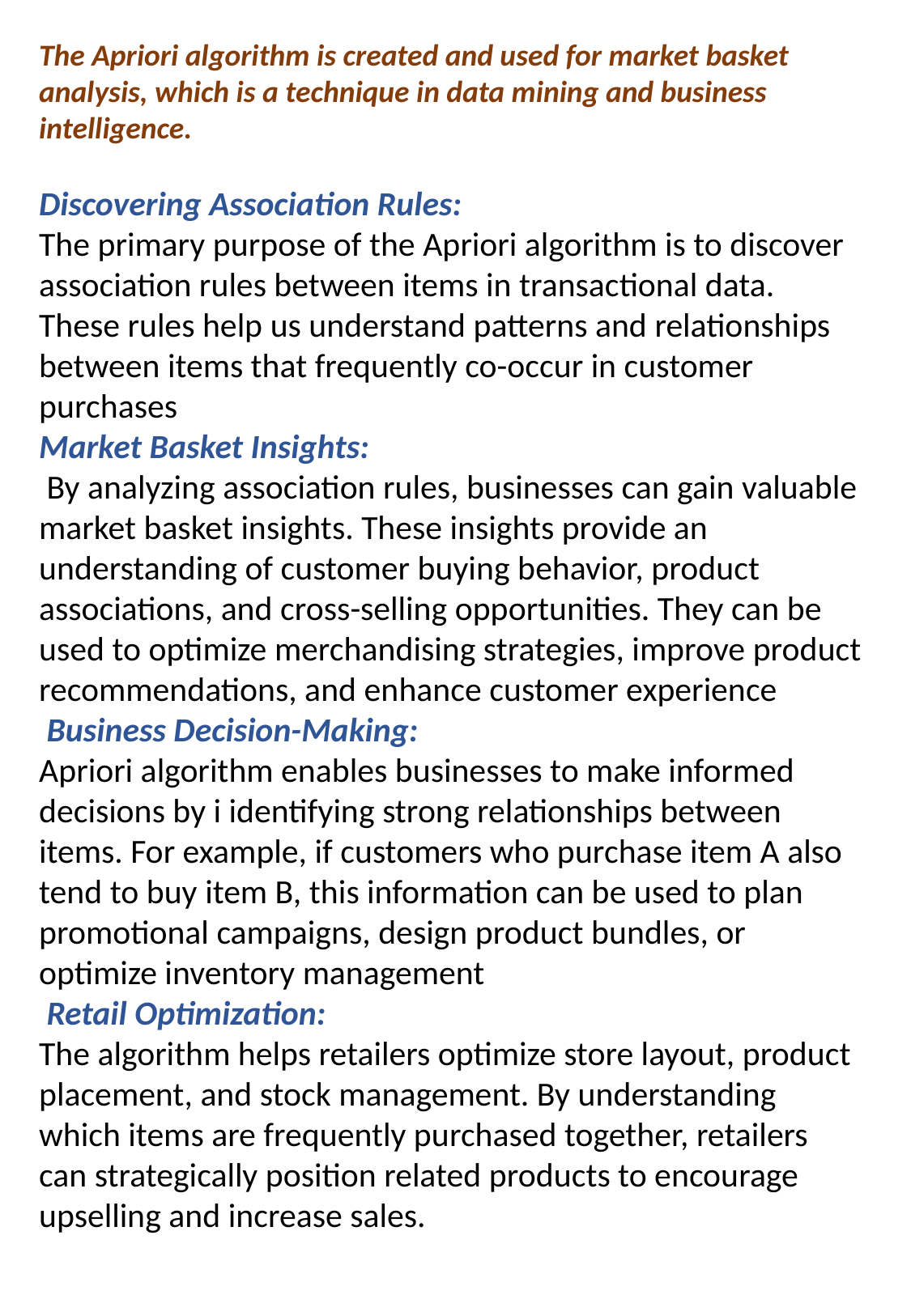

The Apriori algorithm is created and used for market basket analysis, which is a technique in data mining and business intelligence.

Discovering Association Rules:
The primary purpose of the Apriori algorithm is to discover association rules between items in transactional data. These rules help us understand patterns and relationships between items that frequently co-occur in customer purchases
Market Basket Insights:
 By analyzing association rules, businesses can gain valuable market basket insights. These insights provide an understanding of customer buying behavior, product associations, and cross-selling opportunities. They can be used to optimize merchandising strategies, improve product recommendations, and enhance customer experience
 Business Decision-Making:
Apriori algorithm enables businesses to make informed decisions by i identifying strong relationships between items. For example, if customers who purchase item A also tend to buy item B, this information can be used to plan promotional campaigns, design product bundles, or optimize inventory management
 Retail Optimization:
The algorithm helps retailers optimize store layout, product placement, and stock management. By understanding which items are frequently purchased together, retailers can strategically position related products to encourage upselling and increase sales.